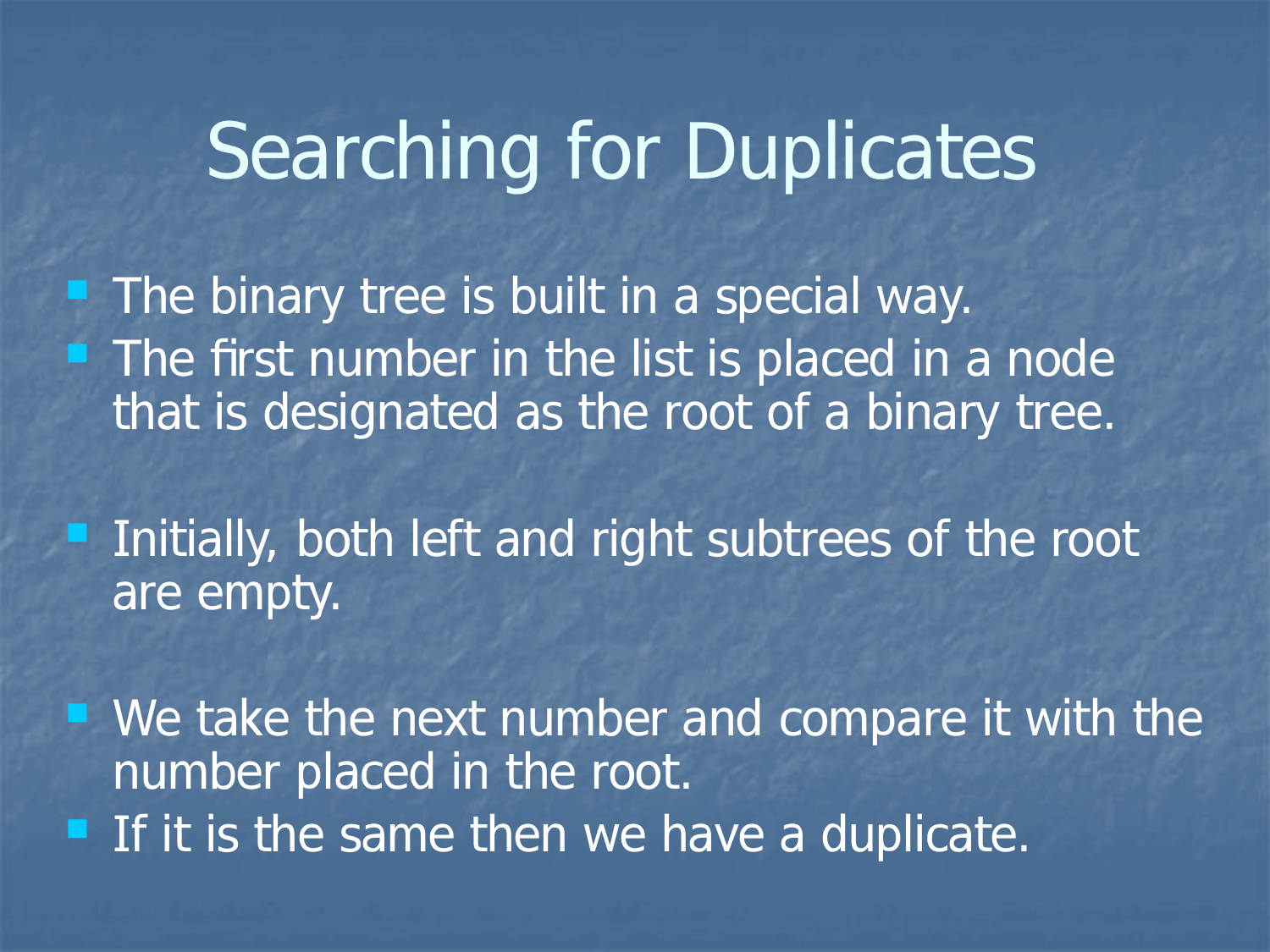

Searching for Duplicates
The binary tree is built in a special way.
The first number in the list is placed in a node that is designated as the root of a binary tree.

Initially, both left and right subtrees of the root are empty.

We take the next number and compare it with the number placed in the root.
If it is the same then we have a duplicate.